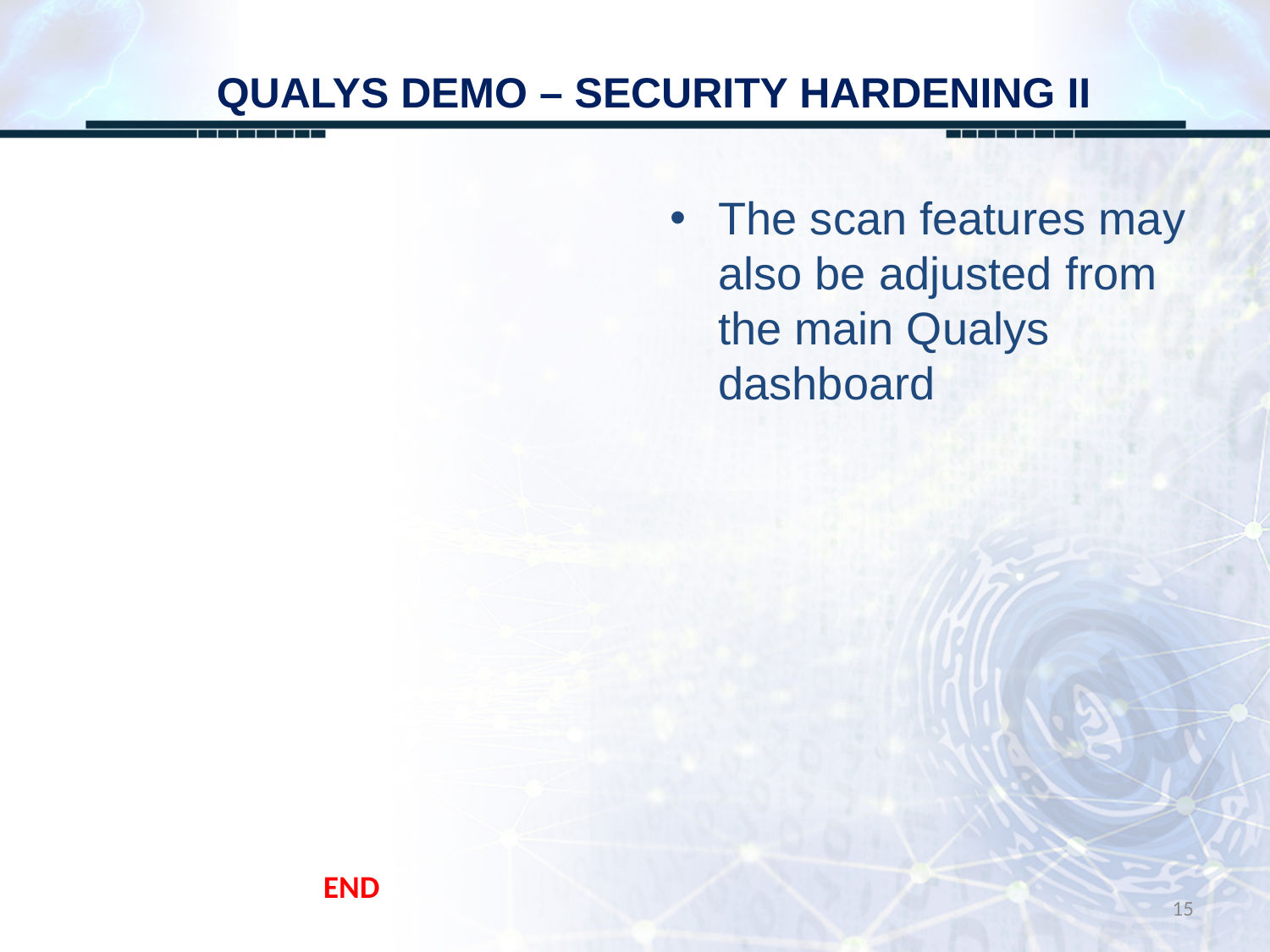

# QUALYS DEMO – SECURITY HARDENING II
The scan features may also be adjusted from the main Qualys dashboard
END
15